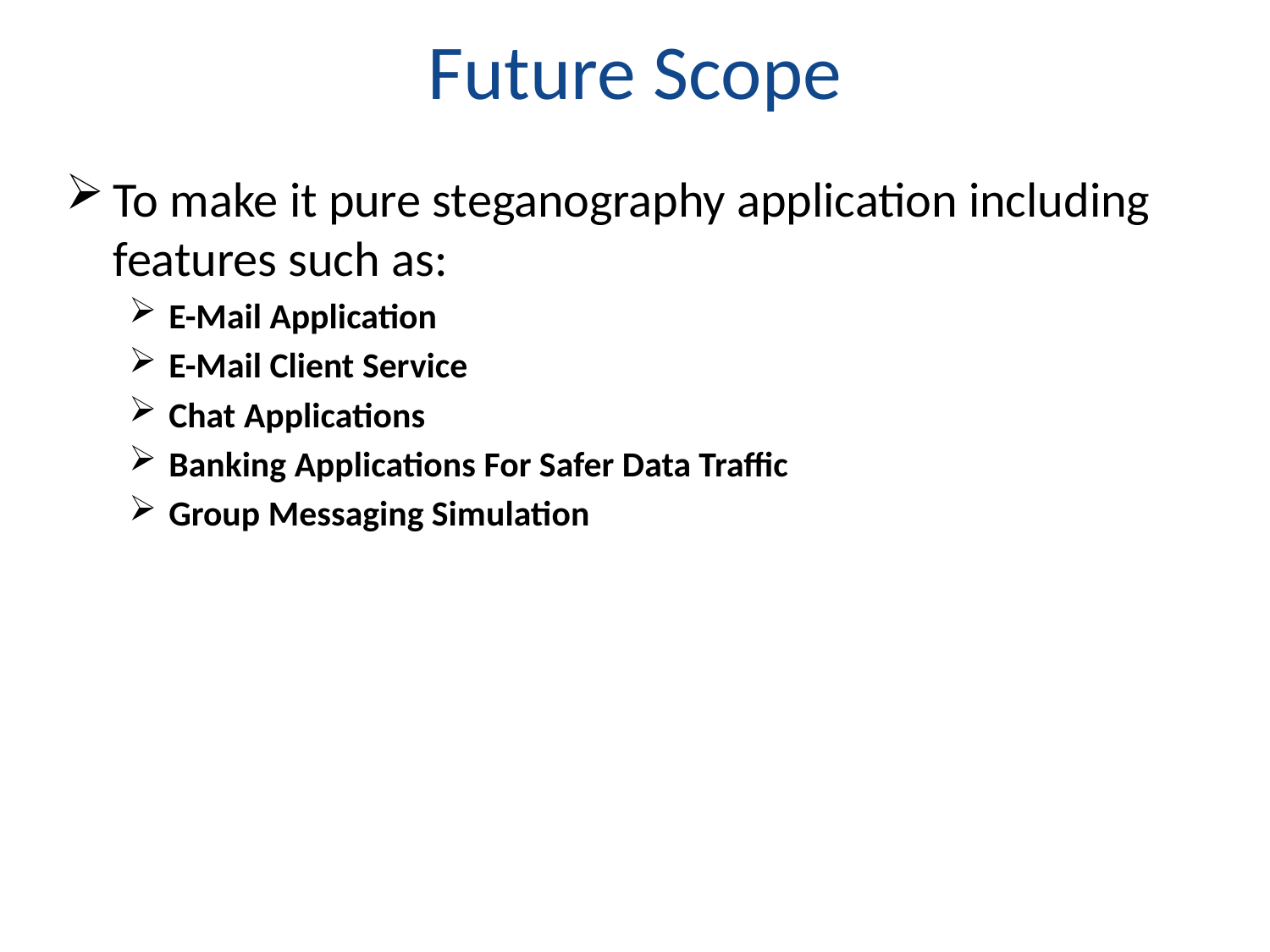

# Future Scope
To make it pure steganography application including features such as:
E-Mail Application
E-Mail Client Service
Chat Applications
Banking Applications For Safer Data Traffic
Group Messaging Simulation